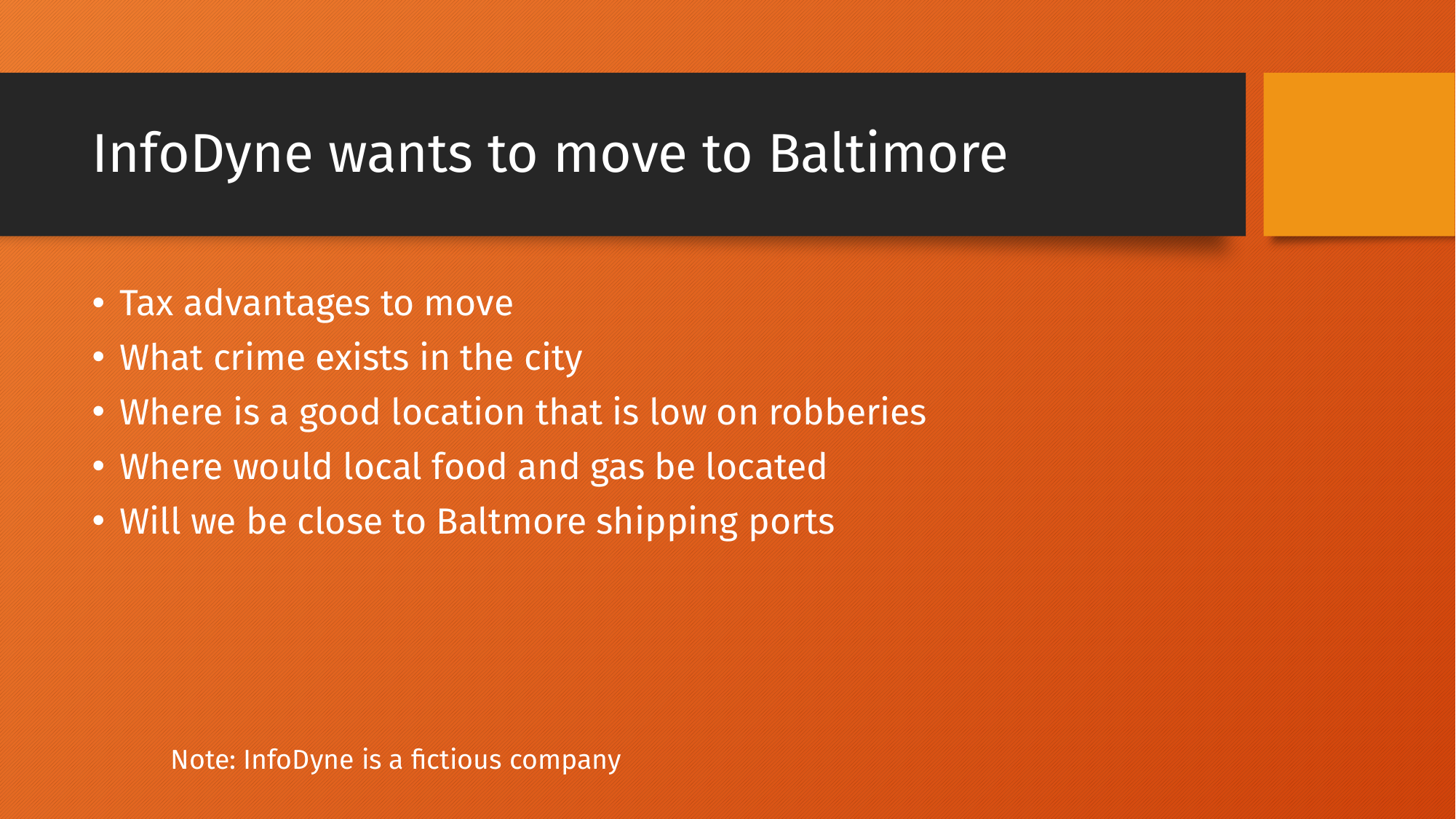

# InfoDyne wants to move to Baltimore
Tax advantages to move
What crime exists in the city
Where is a good location that is low on robberies
Where would local food and gas be located
Will we be close to Baltmore shipping ports
Note: InfoDyne is a fictious company